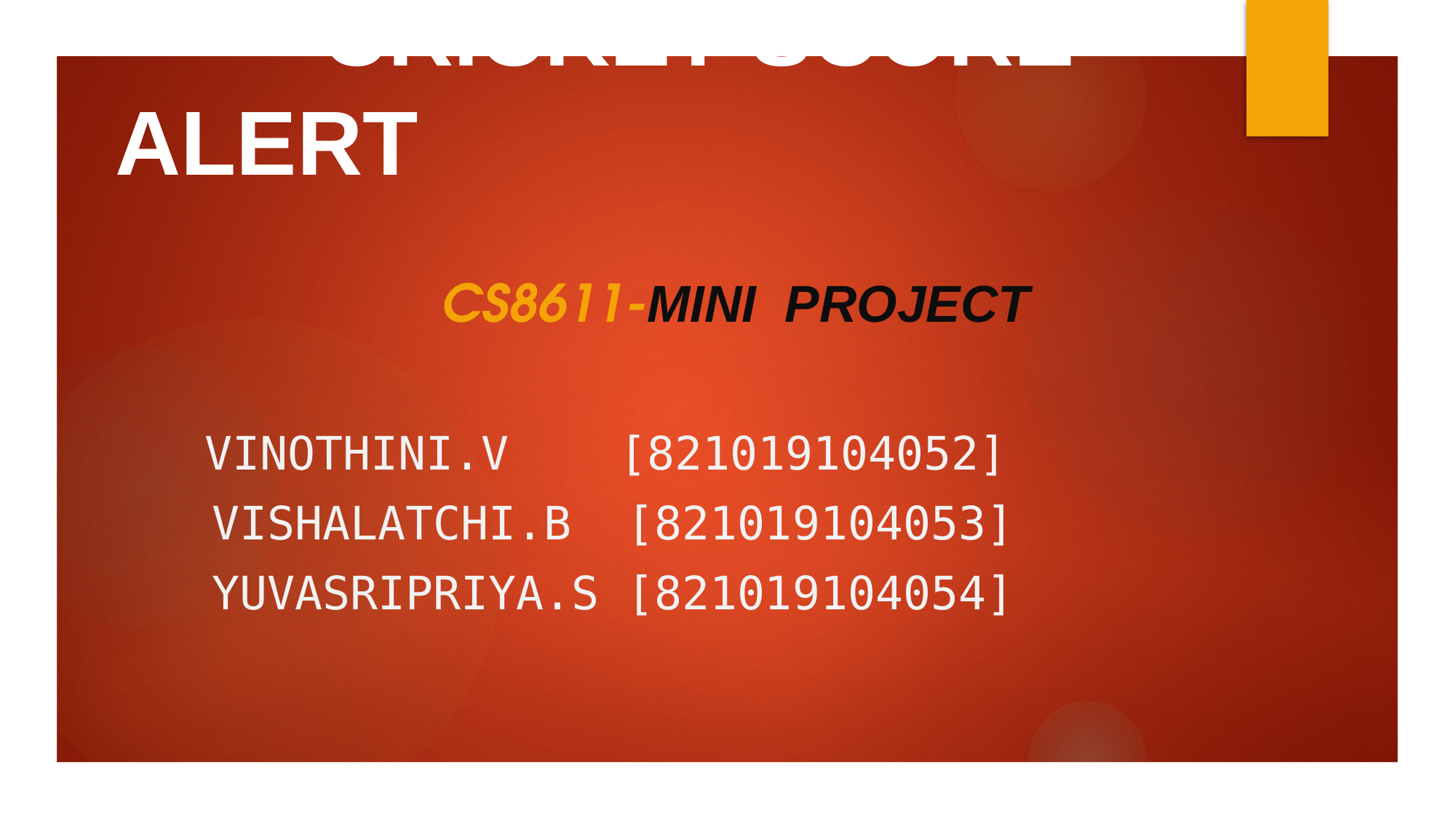

# CRICKET SCORE ALERT

                                      CS8611-MINI  PROJECT

     Vinothini.V    [821019104052]
  Vishalatchi.B  [821019104053]
  Yuvasripriya.S [821019104054]